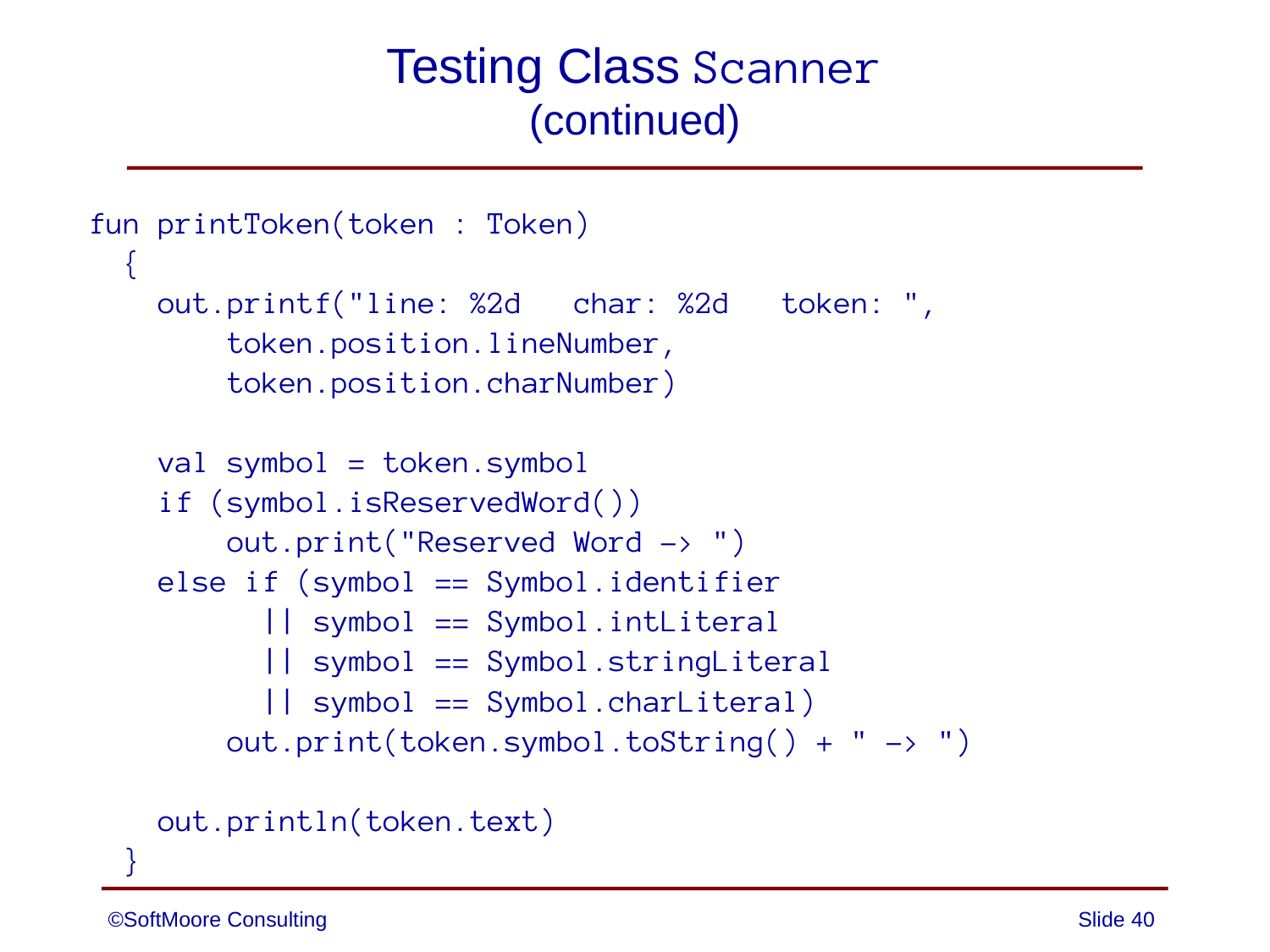

# Testing Class Scanner (continued)
fun printToken(token : Token)
  {
    out.printf("line: %2d   char: %2d   token: ",
        token.position.lineNumber,
        token.position.charNumber)

    val symbol = token.symbol
    if (symbol.isReservedWord())
        out.print("Reserved Word -> ")
    else if (symbol == Symbol.identifier
          || symbol == Symbol.intLiteral
          || symbol == Symbol.stringLiteral
          || symbol == Symbol.charLiteral)
        out.print(token.symbol.toString() + " -> ")

    out.println(token.text)
  }
©SoftMoore Consulting
Slide 40